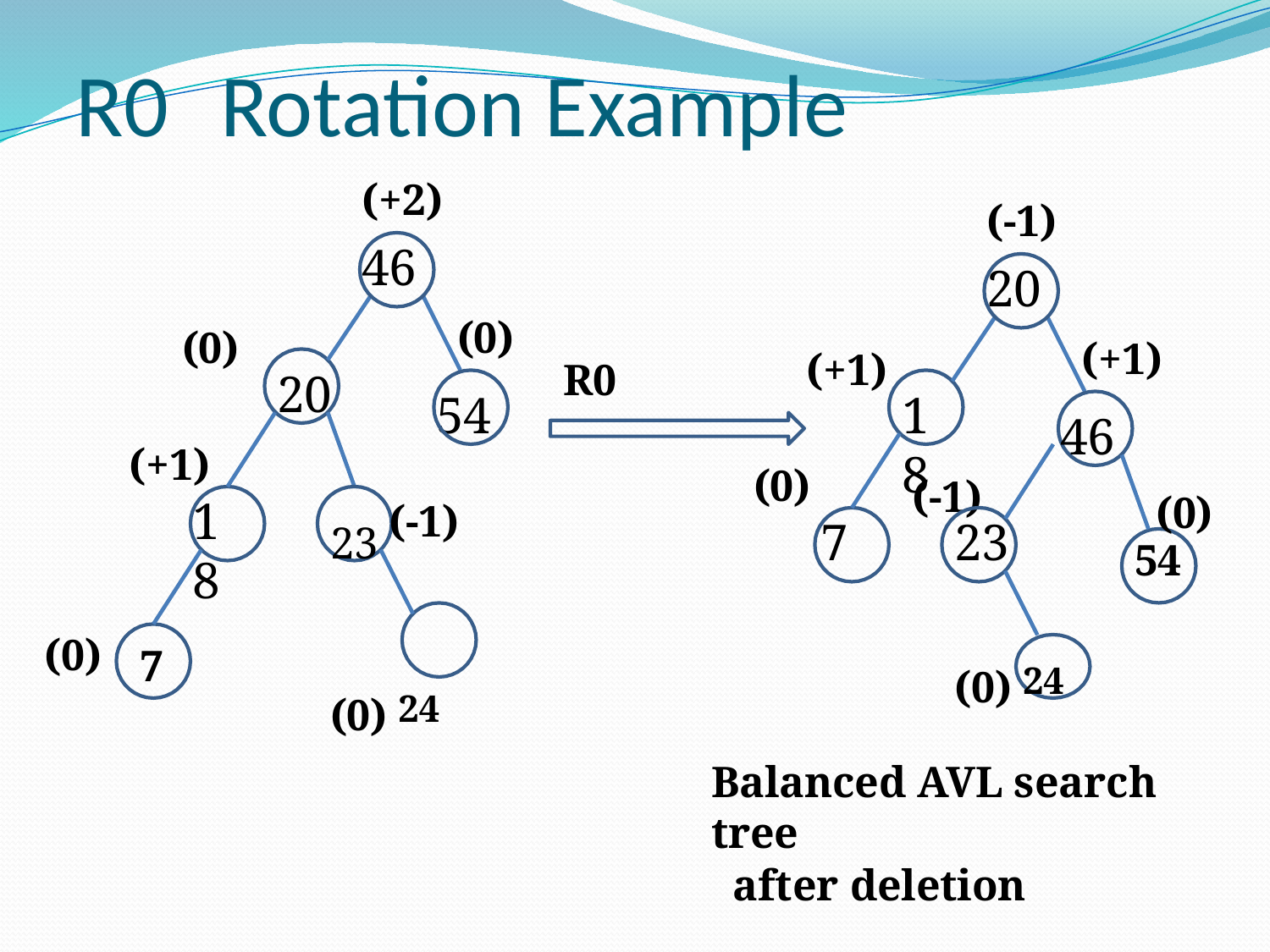

# R0	Rotation Example
(+2)
(-1)
20

46

(0)
54

(+1)
46
(0)
54

(0)
(+1)

R0
20

18

(+1)
18

(0)
7
23 (-1)

(0) 24
(-1)

23

(0)

7
(0) 24

Balanced AVL search tree
  after deletion